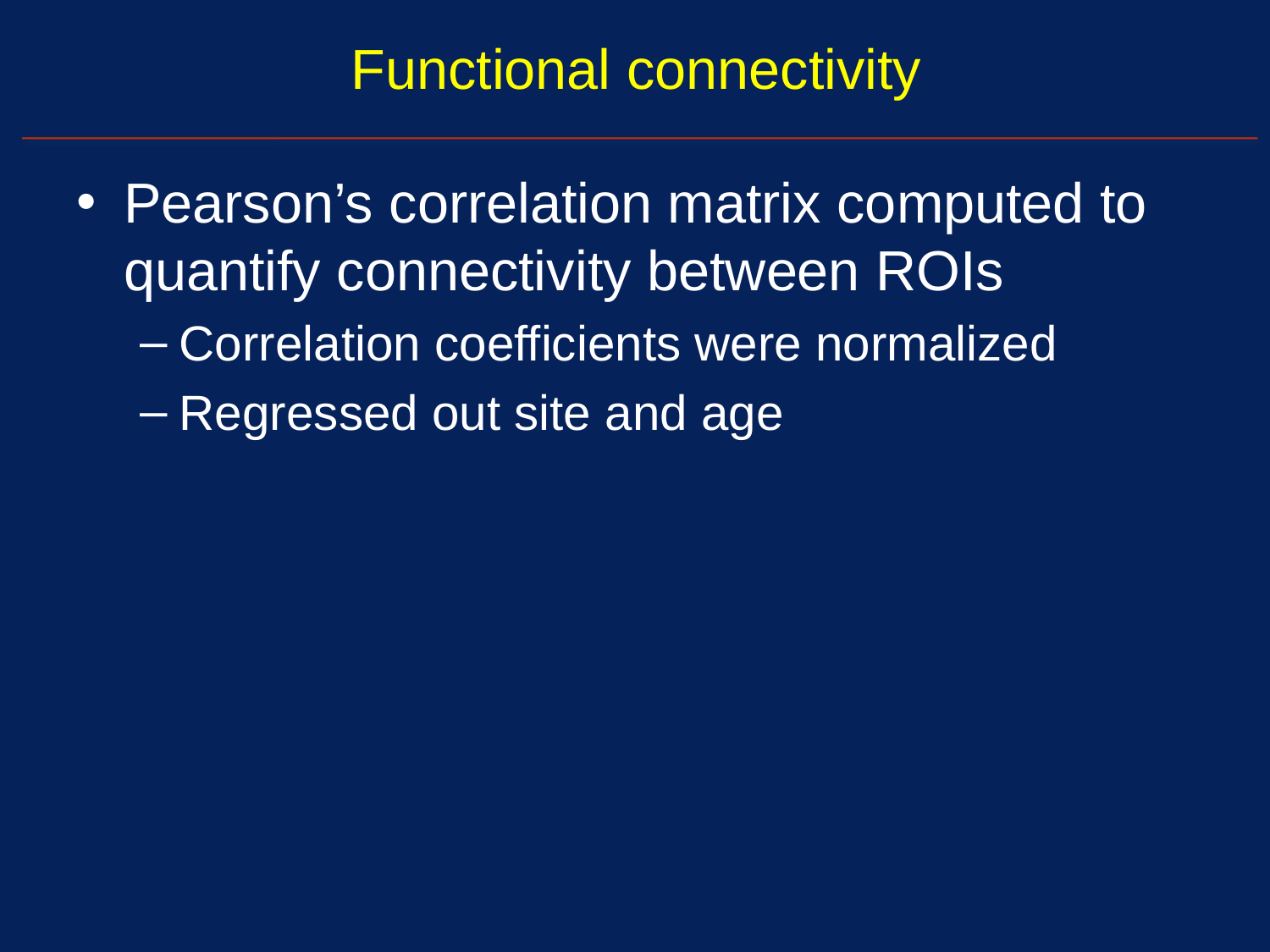

# Functional connectivity
Pearson’s correlation matrix computed to quantify connectivity between ROIs
Correlation coefficients were normalized
Regressed out site and age